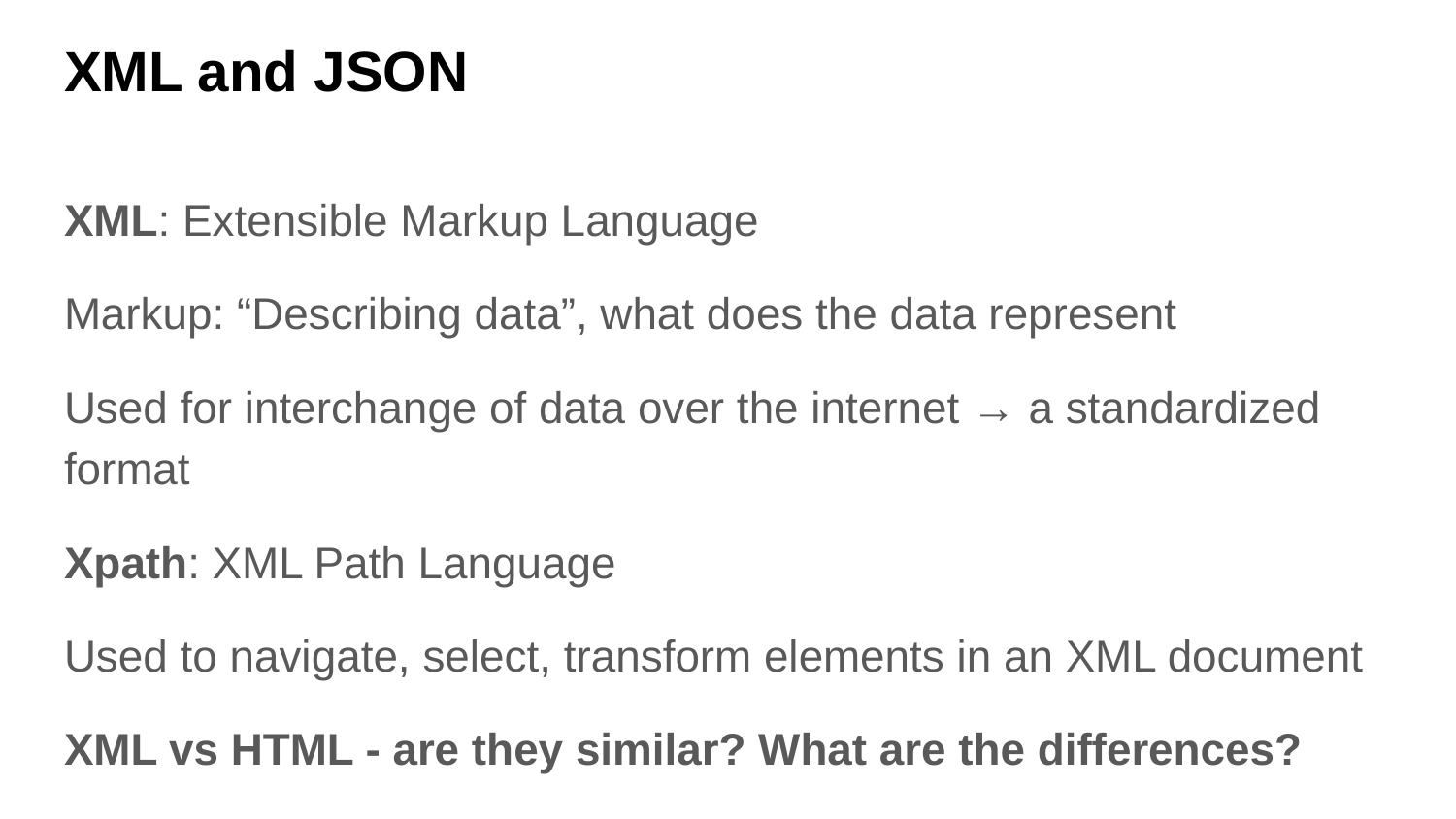

# XML and JSON
XML: Extensible Markup Language
Markup: “Describing data”, what does the data represent
Used for interchange of data over the internet → a standardized format
Xpath: XML Path Language
Used to navigate, select, transform elements in an XML document
XML vs HTML - are they similar? What are the differences?